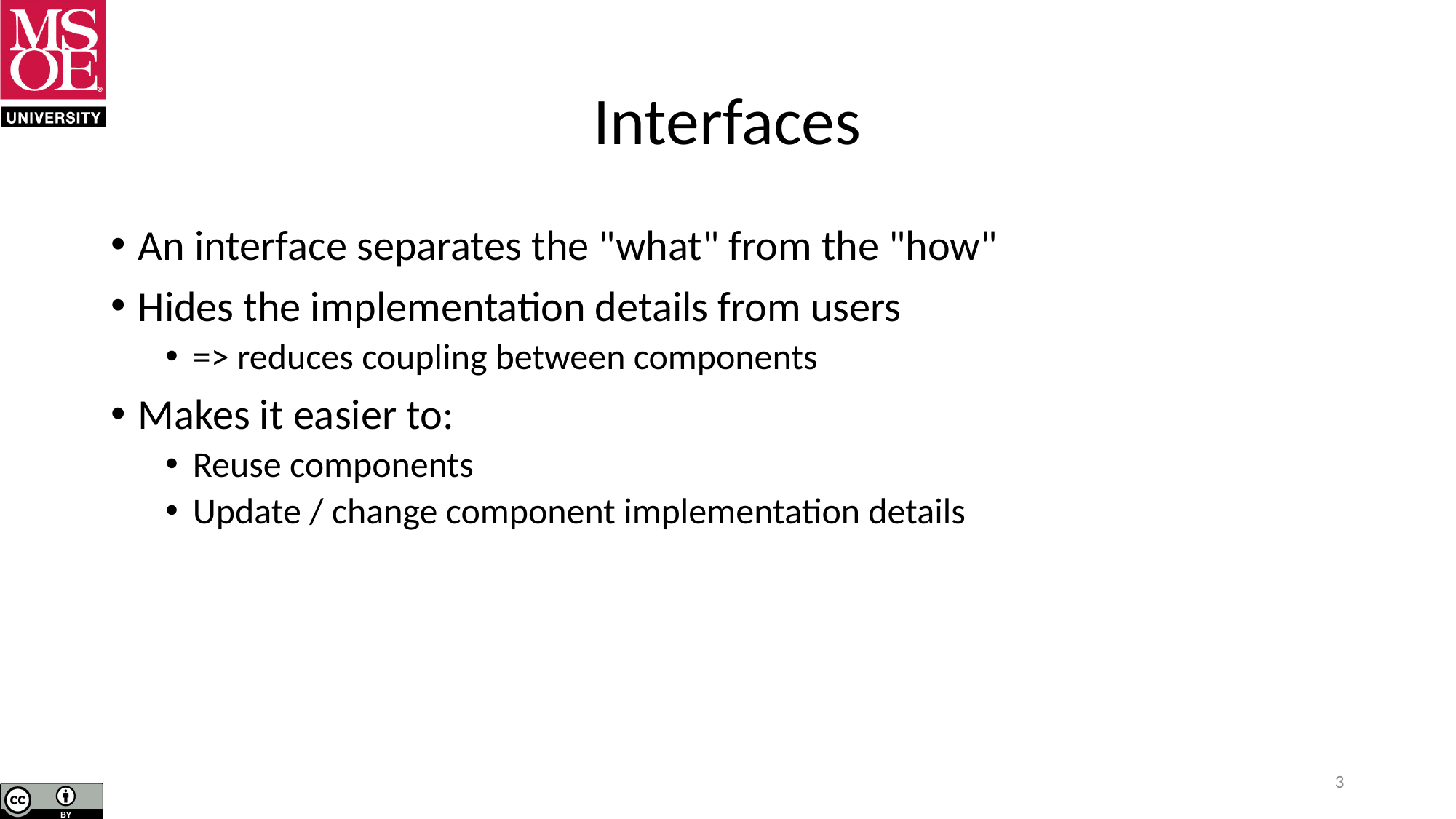

# Interfaces
An interface separates the "what" from the "how"
Hides the implementation details from users
=> reduces coupling between components
Makes it easier to:
Reuse components
Update / change component implementation details
3